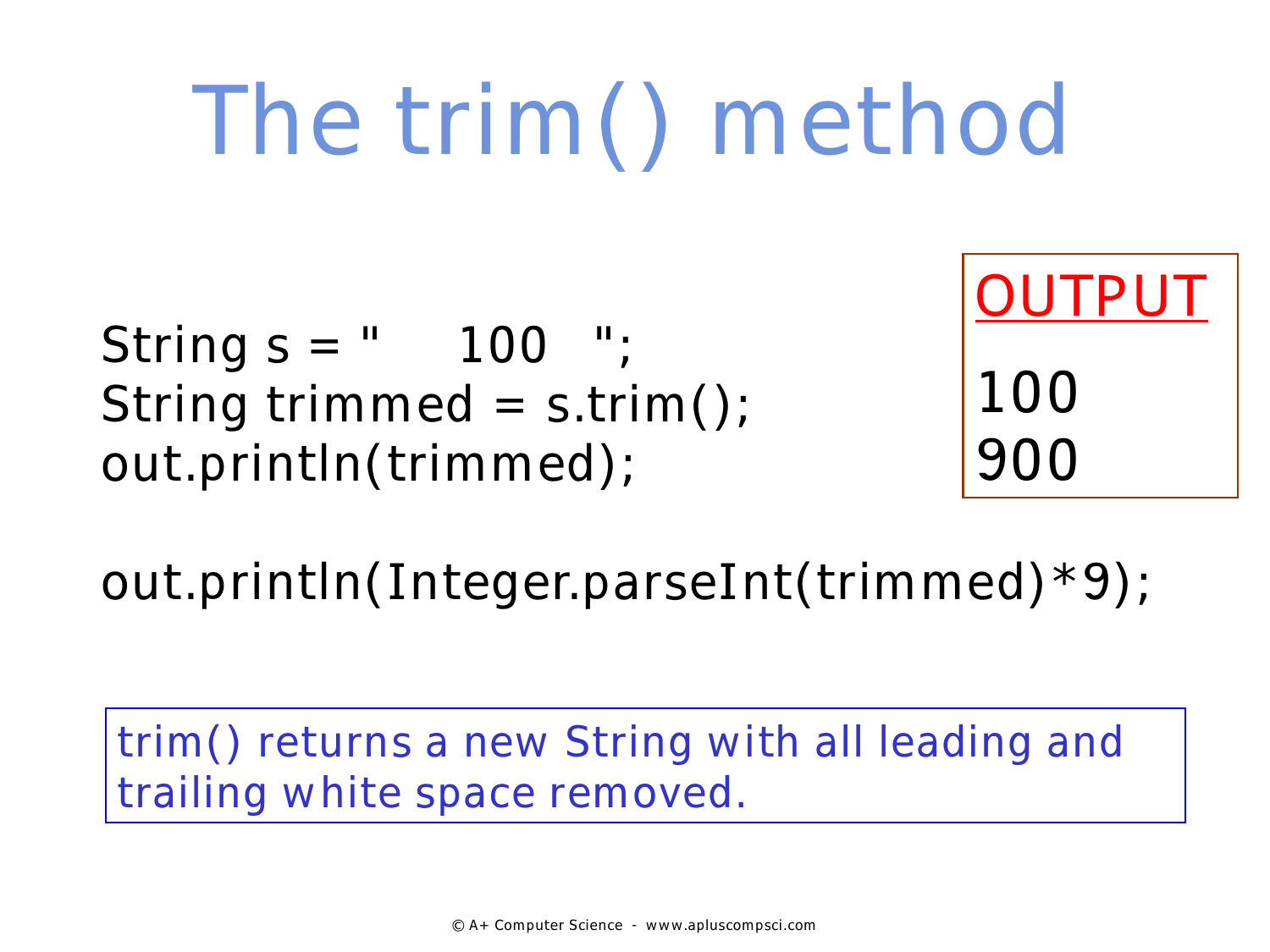

The trim() method
OUTPUT
100
900
String s = "     100   ";
String trimmed = s.trim();
out.println(trimmed);

out.println(Integer.parseInt(trimmed)*9);

trim() returns a new String with all leading and trailing white space removed.

© A+ Computer Science  -  www.apluscompsci.com